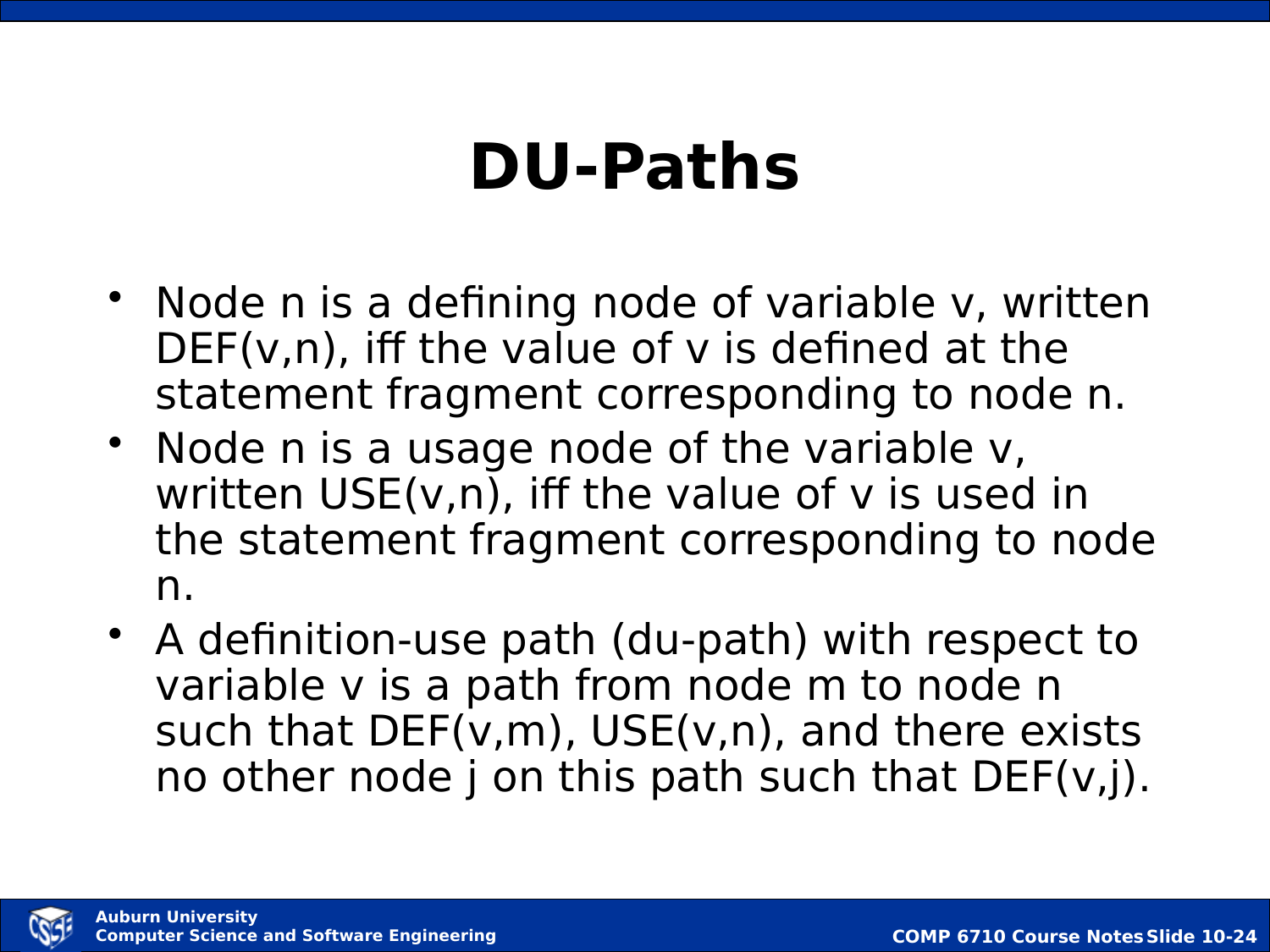

# DU-Paths
Node n is a defining node of variable v, written DEF(v,n), iff the value of v is defined at the statement fragment corresponding to node n.
Node n is a usage node of the variable v, written USE(v,n), iff the value of v is used in the statement fragment corresponding to node n.
A definition-use path (du-path) with respect to variable v is a path from node m to node n such that DEF(v,m), USE(v,n), and there exists no other node j on this path such that DEF(v,j).